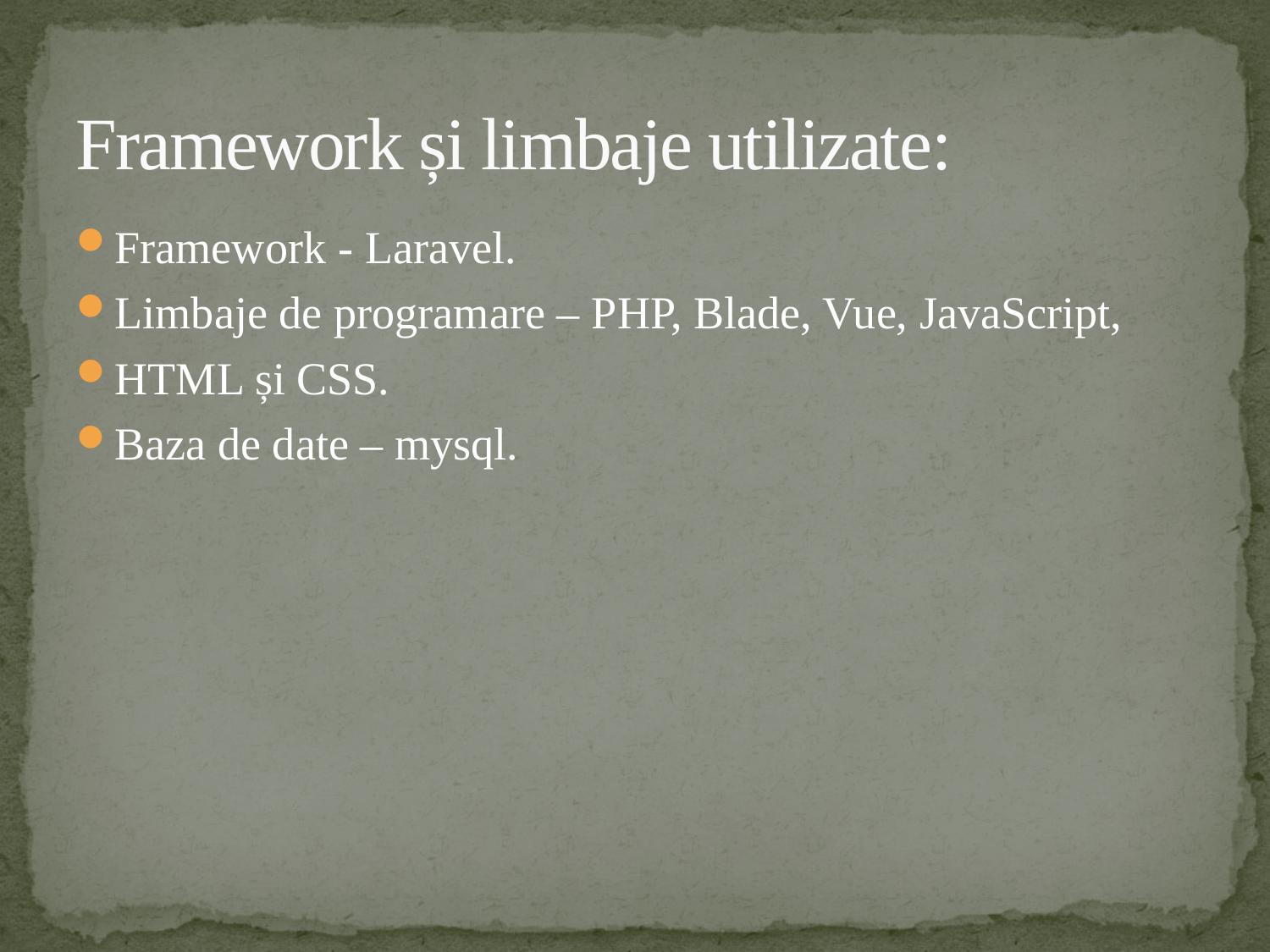

# Framework și limbaje utilizate:
Framework - Laravel.
Limbaje de programare – PHP, Blade, Vue, JavaScript,
HTML și CSS.
Baza de date – mysql.